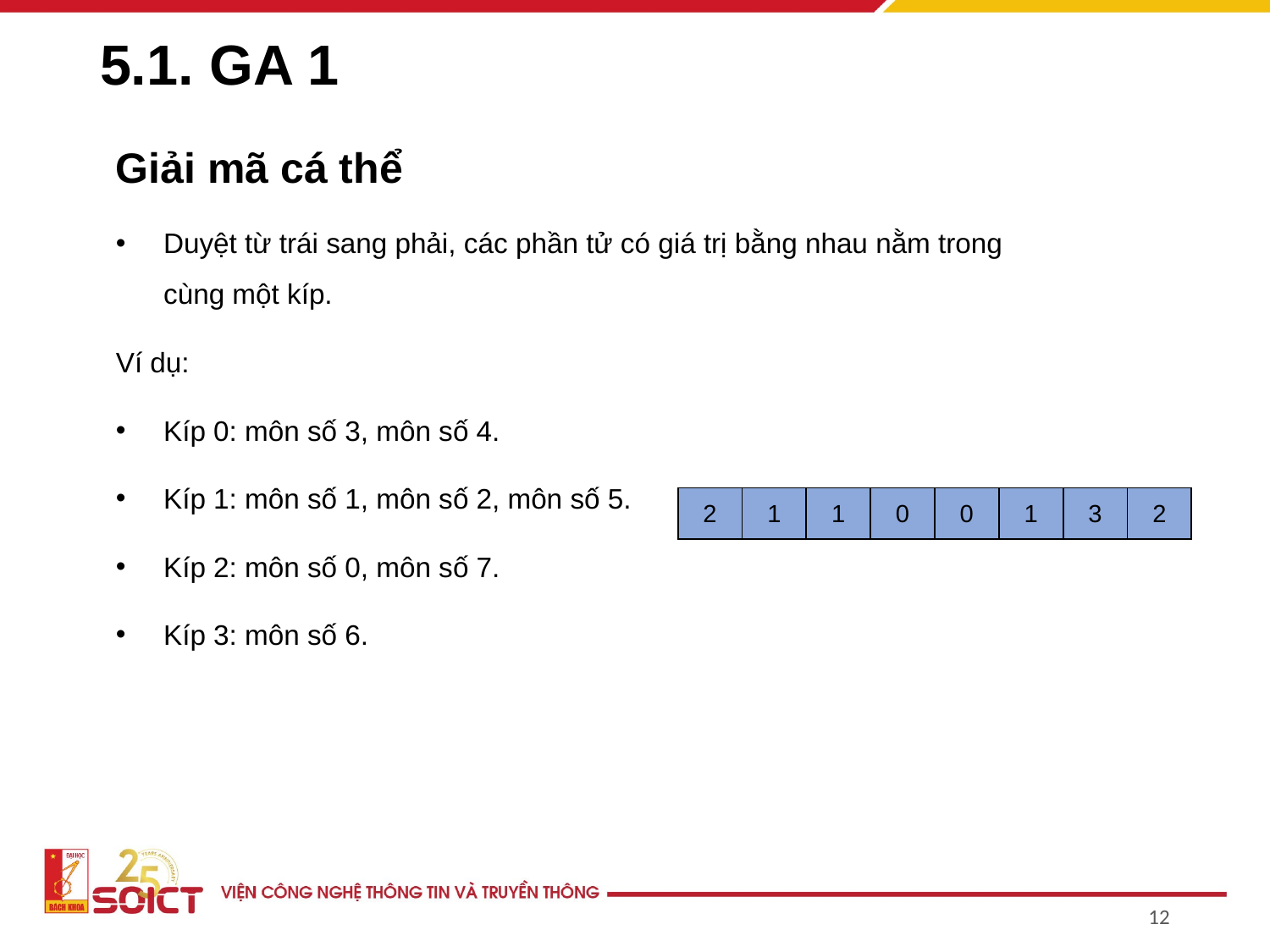

# 5.1. GA 1
Giải mã cá thể
Duyệt từ trái sang phải, các phần tử có giá trị bằng nhau nằm trong cùng một kíp.
Ví dụ:
Kíp 0: môn số 3, môn số 4.
Kíp 1: môn số 1, môn số 2, môn số 5.
Kíp 2: môn số 0, môn số 7.
Kíp 3: môn số 6.

| 2 | 1 | 1 | 0 | 0 | 1 | 3 | 2 |
| --- | --- | --- | --- | --- | --- | --- | --- |
12